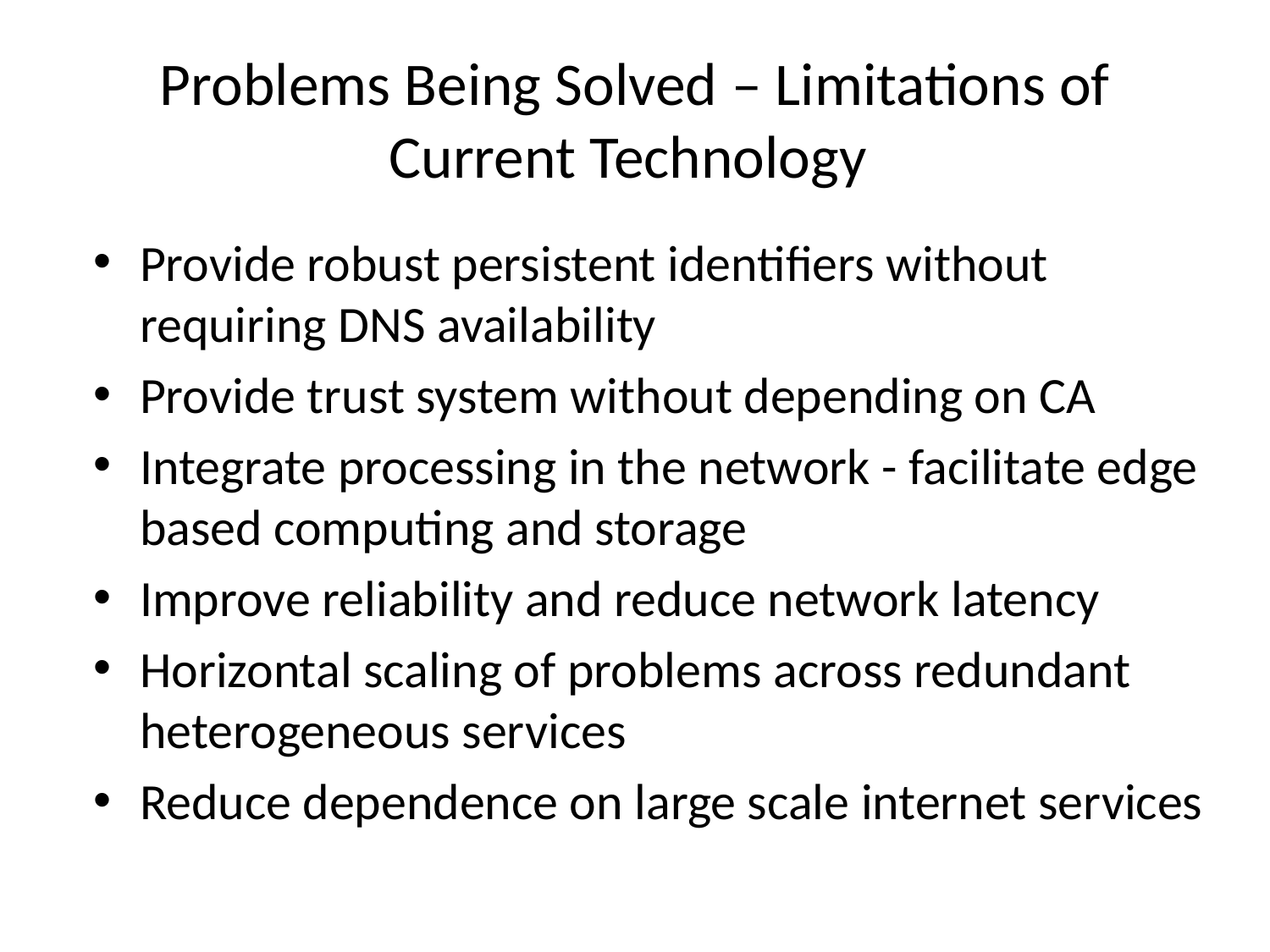

# Problems Being Solved – Limitations of Current Technology
Provide robust persistent identifiers without requiring DNS availability
Provide trust system without depending on CA
Integrate processing in the network - facilitate edge based computing and storage
Improve reliability and reduce network latency
Horizontal scaling of problems across redundant heterogeneous services
Reduce dependence on large scale internet services